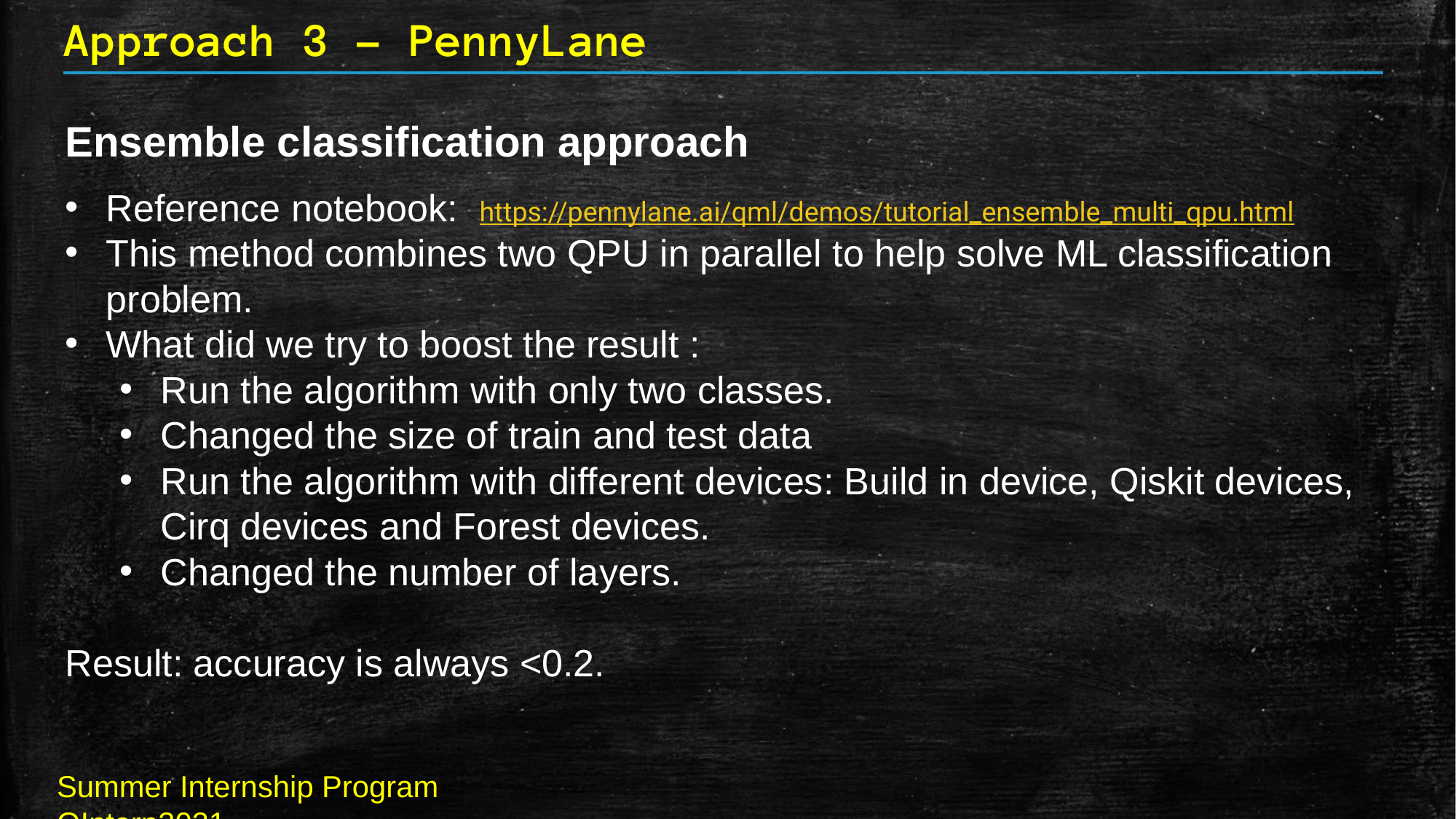

Approach 3 - PennyLane

Ensemble classification approach

Reference notebook:  https://pennylane.ai/qml/demos/tutorial_ensemble_multi_qpu.html
This method combines two QPU in parallel to help solve ML classification problem.
What did we try to boost the result :
Run the algorithm with only two classes.
Changed the size of train and test data
Run the algorithm with different devices: Build in device, Qiskit devices, Cirq devices and Forest devices.
Changed the number of layers.

Result: accuracy is always <0.2.
Summer Internship Program							               QIntern2021